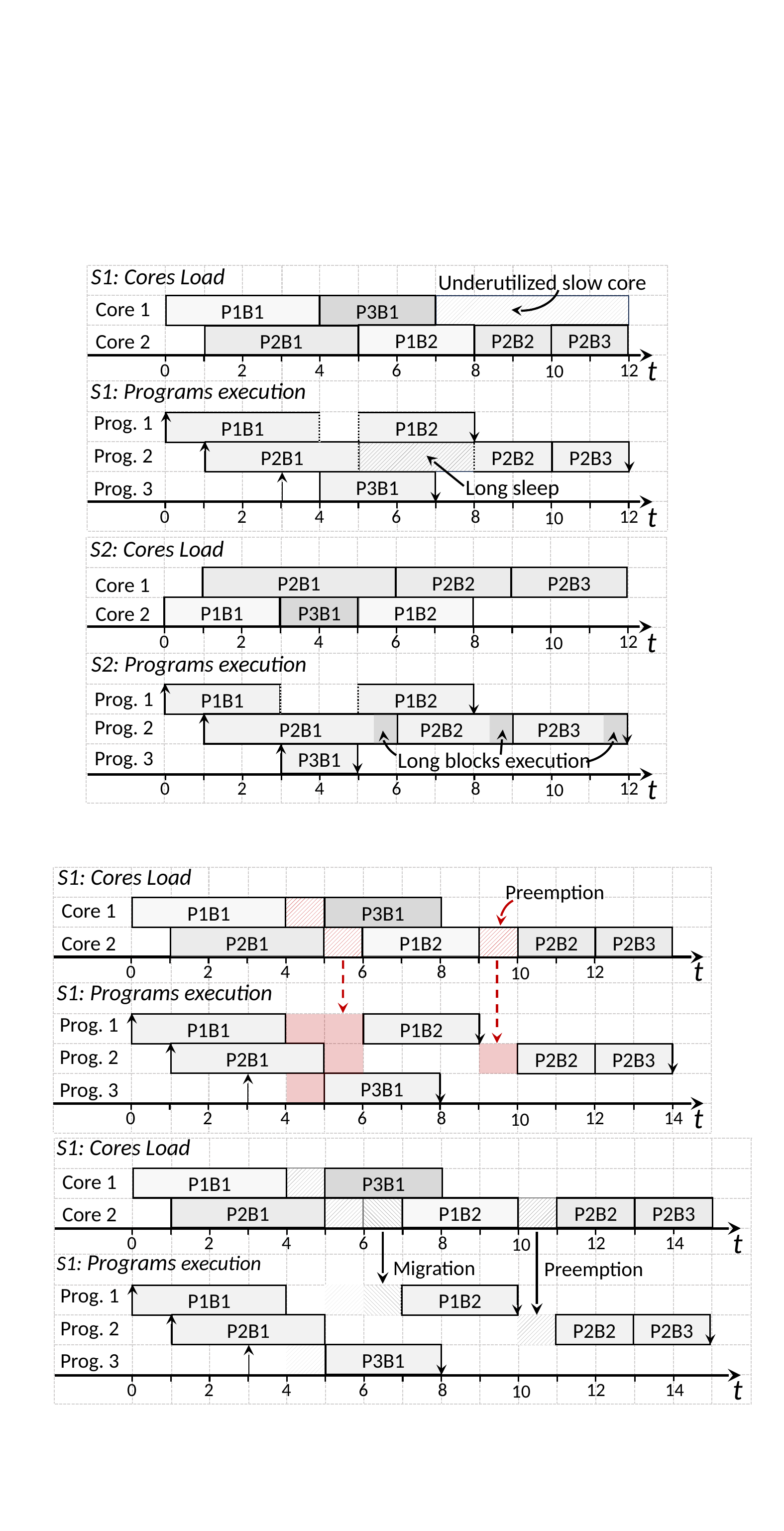

S1: Cores Load
Core 1
P1B1
P3B1
Core 2
P1B2
P2B3
P2B2
P2B1

Underutilized slow core

t
0
2
4
6
8
12
10
S1: Programs execution
Prog. 1
P1B1
P1B2
Prog. 2
P2B1
P2B2
P2B3
Prog. 3
P3B1

Long sleep
t
0
2
4
6
8
12
10
S2: Cores Load
P2B1
P2B2
P2B3
Core 1
Core 2
P1B1
P3B1
P1B2

t
0
2
4
6
8
12
10
S2: Programs execution
Prog. 1
P1B1
P1B2
Prog. 2
P2B1
P2B2
P2B3
Prog. 3
P3B1

Long blocks execution
t
0
2
4
6
8
12
10
S1: Cores Load
Core 1
P1B1
P3B1
Core 2
P2B1
P1B2
P2B2
P2B3

Preemption

t
0
2
4
6
8
12
10
S1: Programs execution
Prog. 1
P1B1
P1B2
Prog. 2
P2B1
P2B2
P2B3
Prog. 3
P3B1

t
0
2
4
6
8
12
10
14
S1: Cores Load
Core 1
P1B1
P3B1
Core 2
P2B1
P1B2
P2B2
P2B3

t
0
2
4
6
8
12
10
14
S1: Programs execution
Prog. 1
P1B1
P1B2
Prog. 2
P2B1
P2B2
P2B3
Prog. 3
P3B1
Migration
Preemption

t
0
2
4
6
8
12
10
14